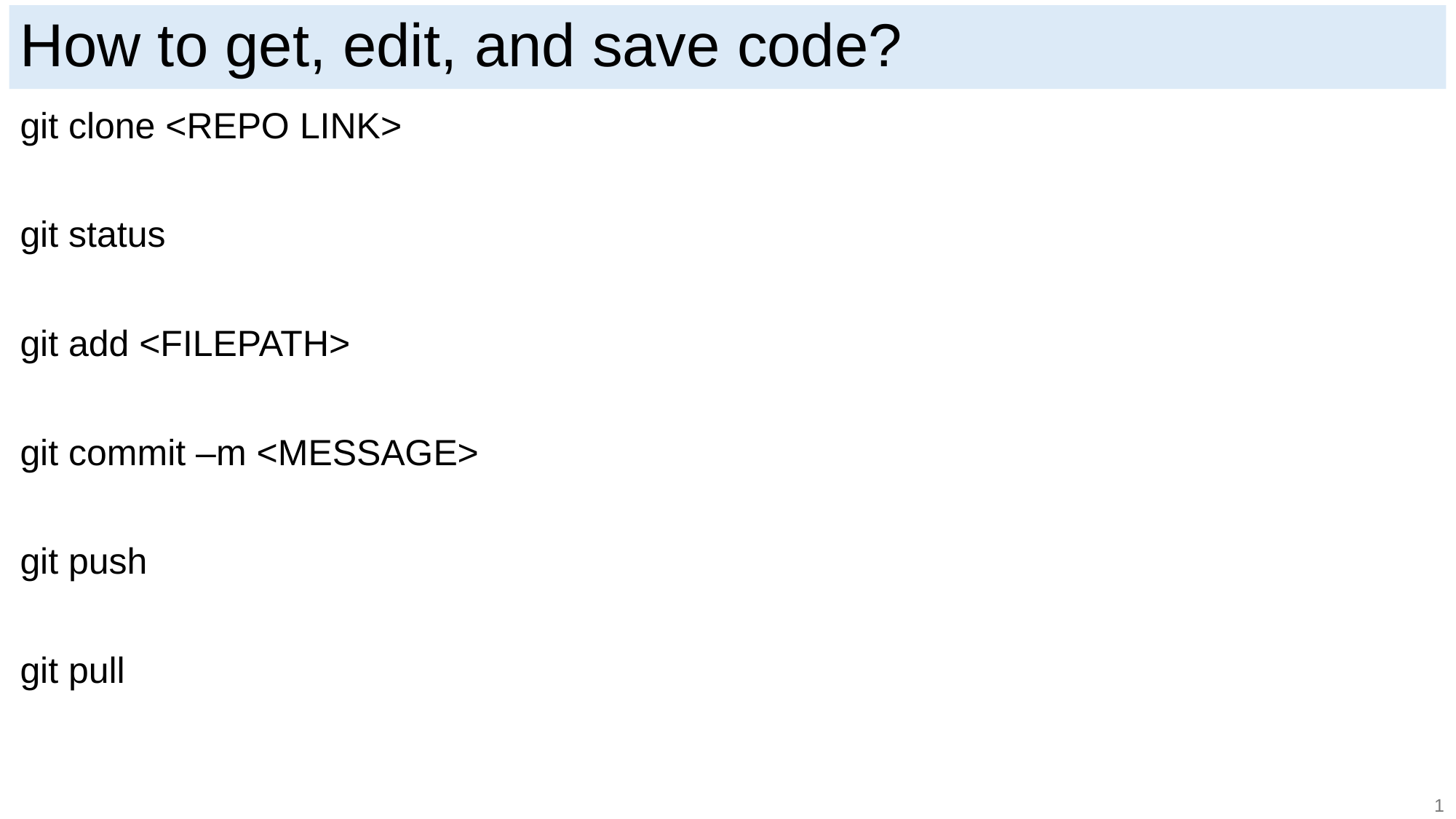

How to get, edit, and save code?
git clone <REPO LINK>

git status

git add <FILEPATH>

git commit –m <MESSAGE>

git push

git pull
1